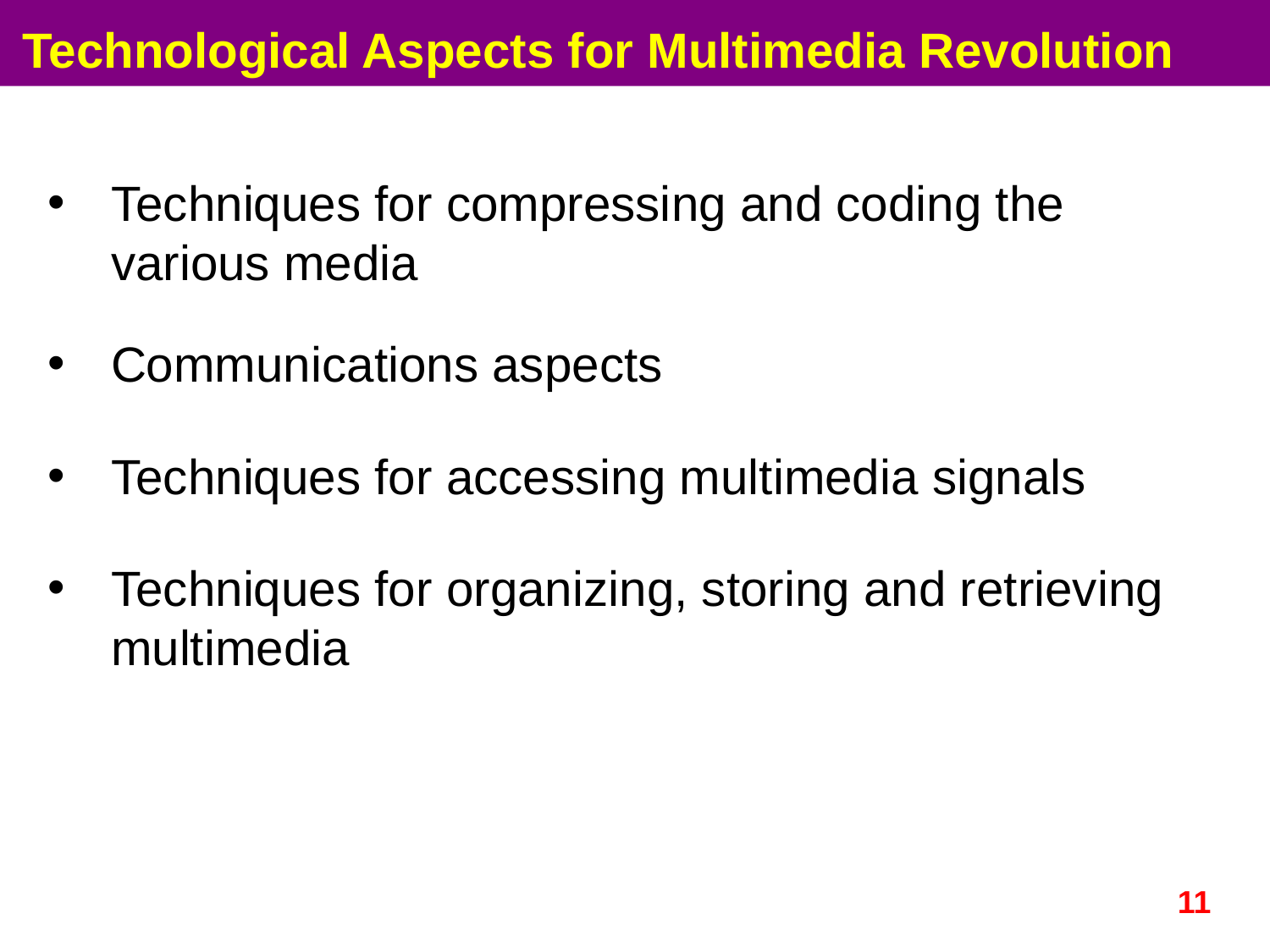

Technological Aspects for Multimedia Revolution
Techniques for compressing and coding the various media
Communications aspects
Techniques for accessing multimedia signals
Techniques for organizing, storing and retrieving multimedia
11